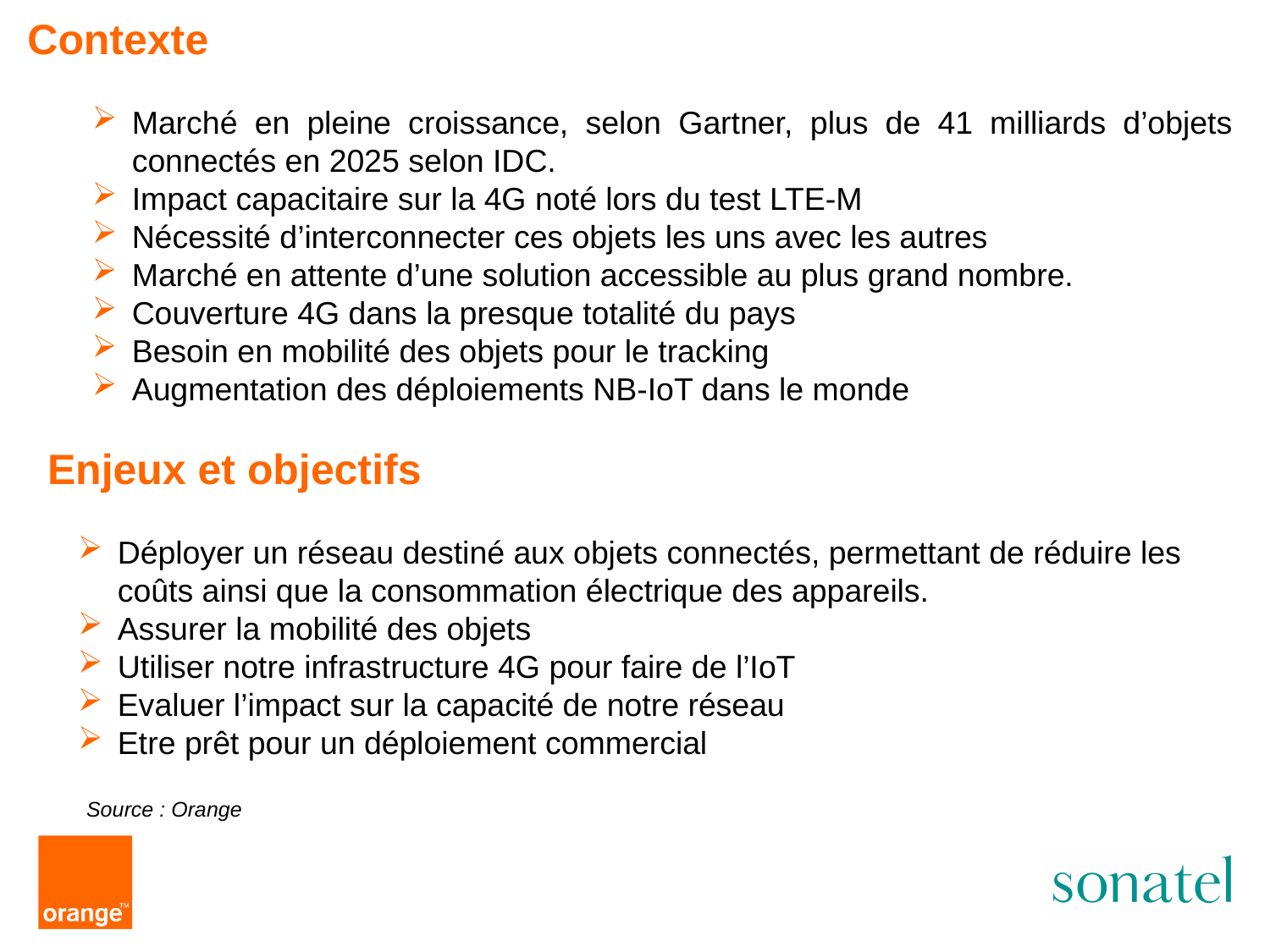

Contexte
Marché en pleine croissance, selon Gartner, plus de 41 milliards d’objets connectés en 2025 selon IDC.
Impact capacitaire sur la 4G noté lors du test LTE-M
Nécessité d’interconnecter ces objets les uns avec les autres
Marché en attente d’une solution accessible au plus grand nombre.
Couverture 4G dans la presque totalité du pays
Besoin en mobilité des objets pour le tracking
Augmentation des déploiements NB-IoT dans le monde
Enjeux et objectifs
Déployer un réseau destiné aux objets connectés, permettant de réduire les coûts ainsi que la consommation électrique des appareils.
Assurer la mobilité des objets
Utiliser notre infrastructure 4G pour faire de l’IoT
Evaluer l’impact sur la capacité de notre réseau
Etre prêt pour un déploiement commercial
Source : Orange